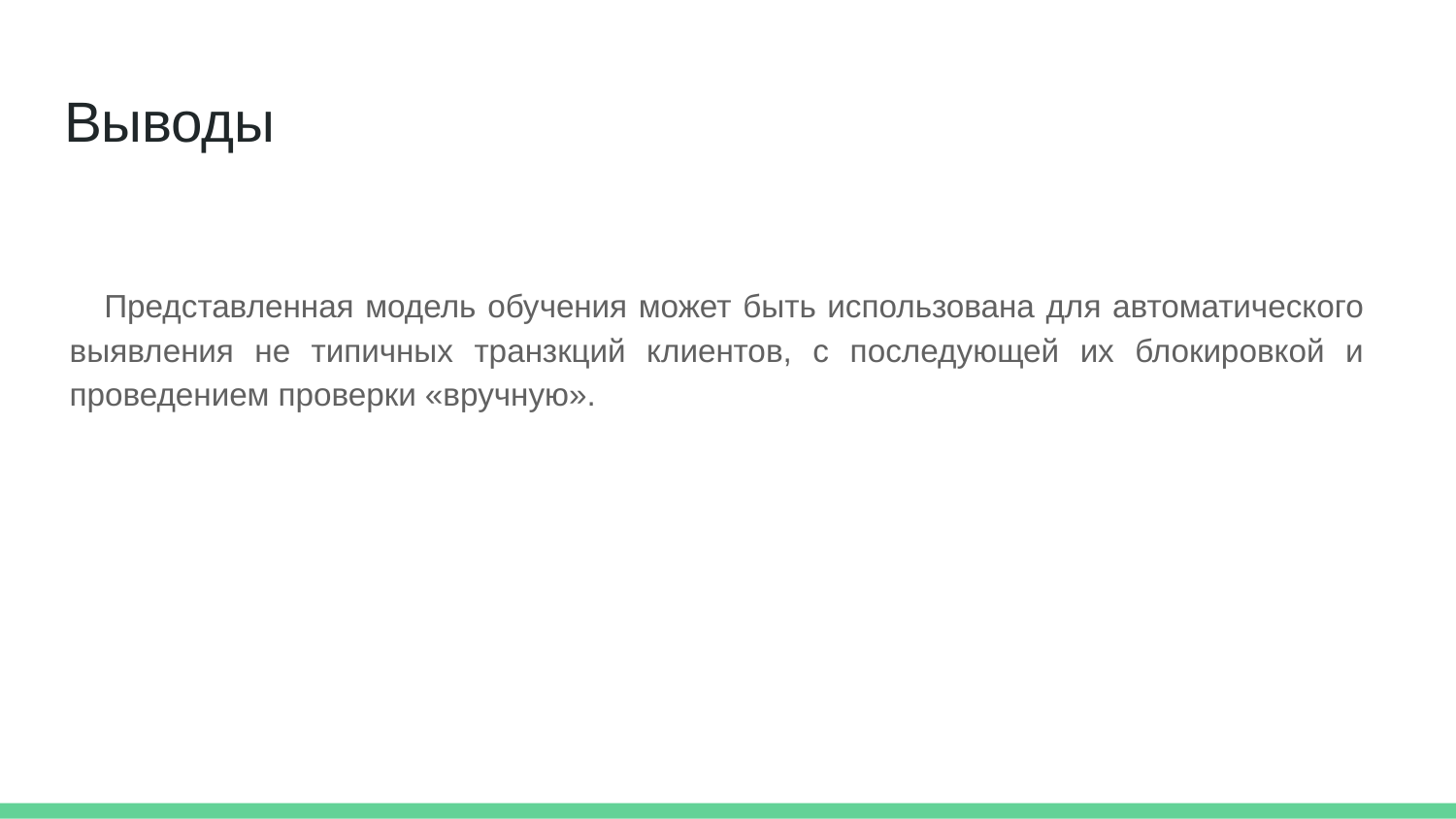

# Выводы

   Представленная модель обучения может быть использована для автоматического выявления не типичных транзкций клиентов, с последующей их блокировкой и проведением проверки «вручную».